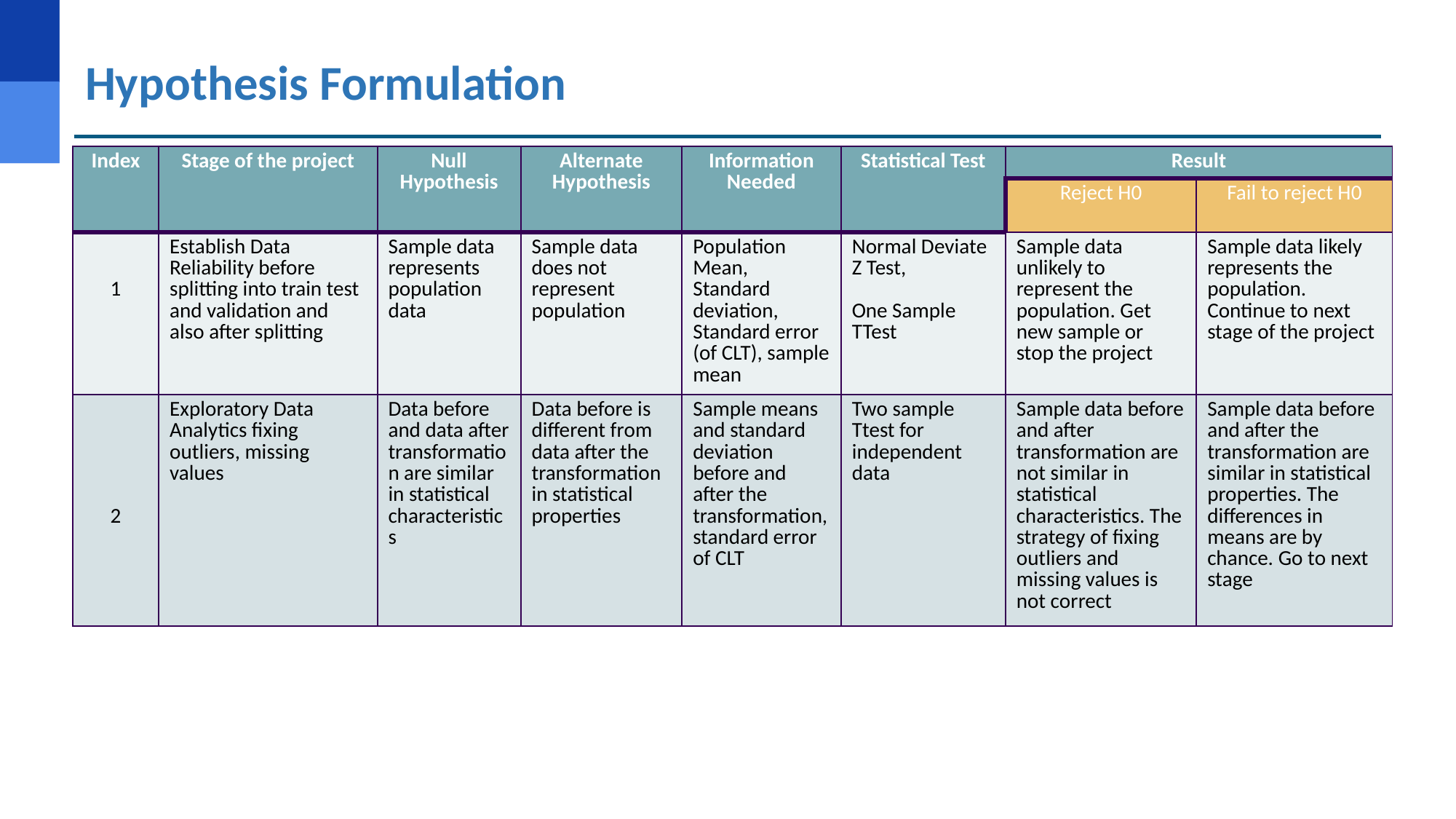

# Hypothesis Formulation
| Index | Stage of the project | Null Hypothesis | Alternate Hypothesis | Information Needed | Statistical Test | Result |  |
| --- | --- | --- | --- | --- | --- | --- | --- |
|  |  |  |  |  |  | Reject H0 | Fail to reject H0 |
| 1 | Establish Data Reliability before splitting into train test and validation and also after splitting | Sample data represents population data | Sample data does not represent population | Population Mean, Standard deviation, Standard error (of CLT), sample mean | Normal Deviate Z Test, One Sample TTest | Sample data unlikely to represent the population. Get new sample or stop the project | Sample data likely represents the population. Continue to next stage of the project |
| 2 | Exploratory Data Analytics fixing outliers, missing values | Data before and data after transformation are similar in statistical characteristics | Data before is different from data after the transformation in statistical properties | Sample means and standard deviation before and after the transformation, standard error of CLT | Two sample Ttest for independent data | Sample data before and after transformation are not similar in statistical characteristics. The strategy of fixing outliers and missing values is not correct | Sample data before and after the transformation are similar in statistical properties. The differences in means are by chance. Go to next stage |